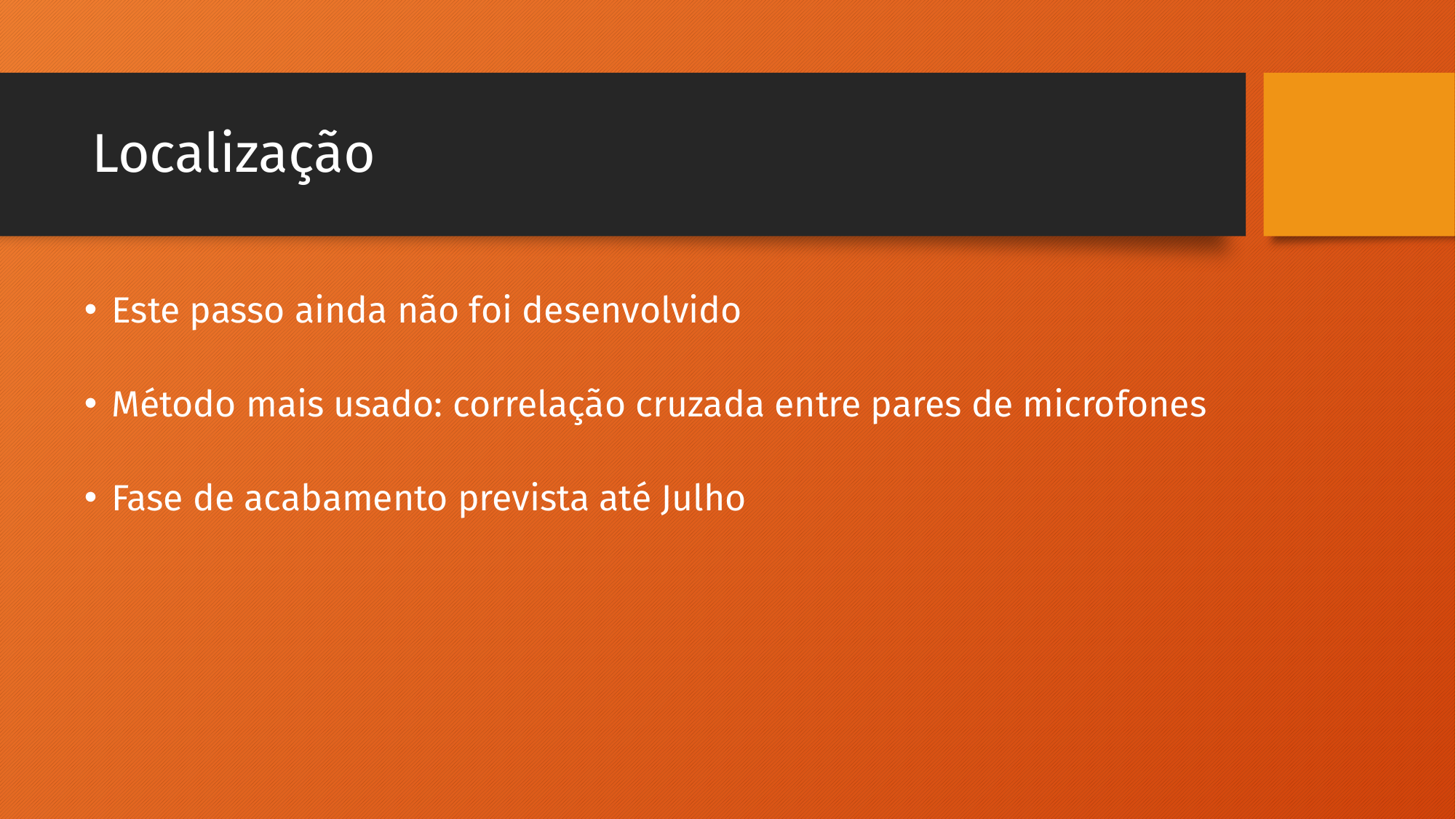

# Localização

Este passo ainda não foi desenvolvido
Método mais usado: correlação cruzada entre pares de microfones
Fase de acabamento prevista até Julho